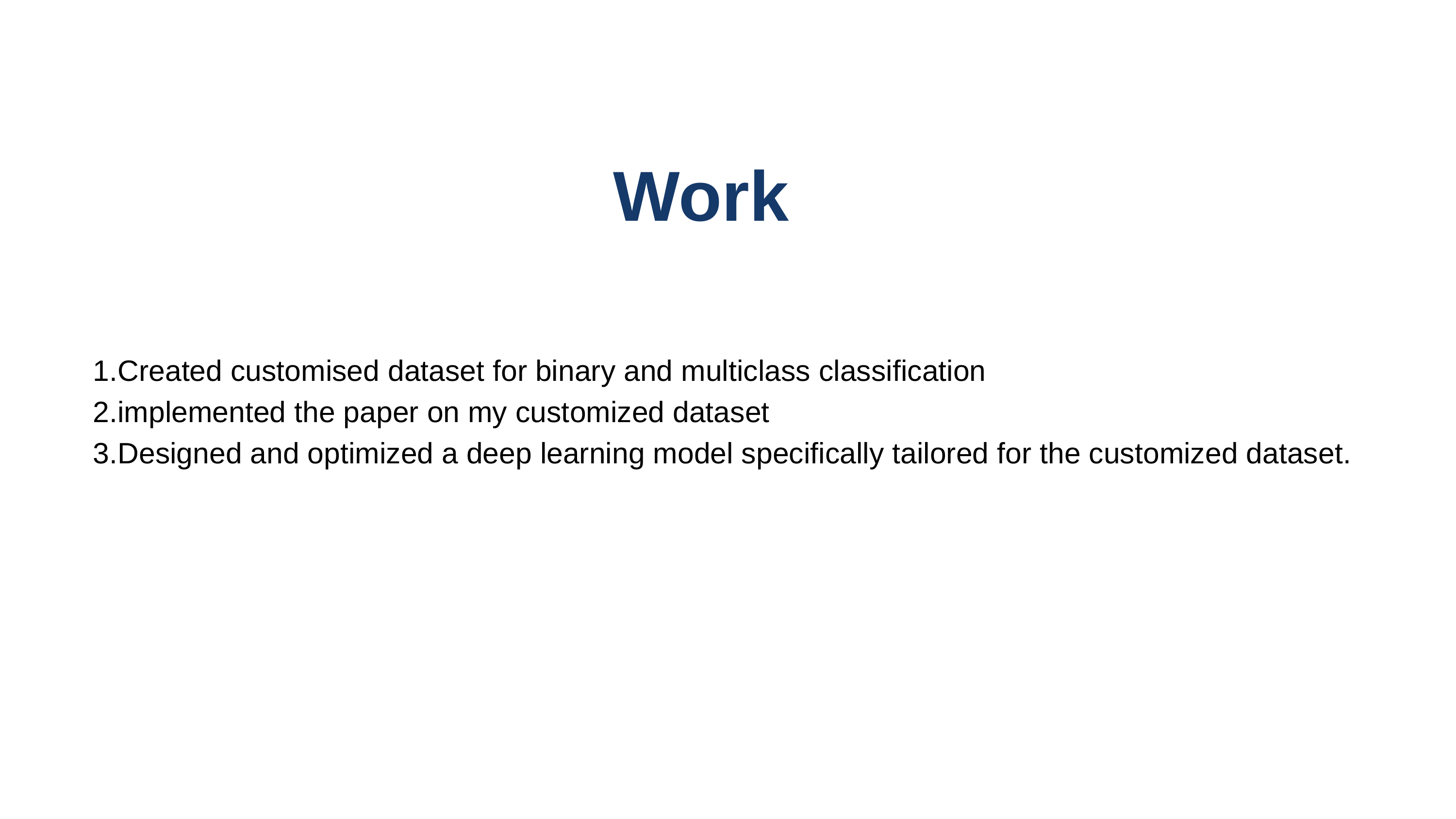

Work

1.Created customised dataset for binary and multiclass classification
2.implemented the paper on my customized dataset
3.Designed and optimized a deep learning model specifically tailored for the customized dataset.